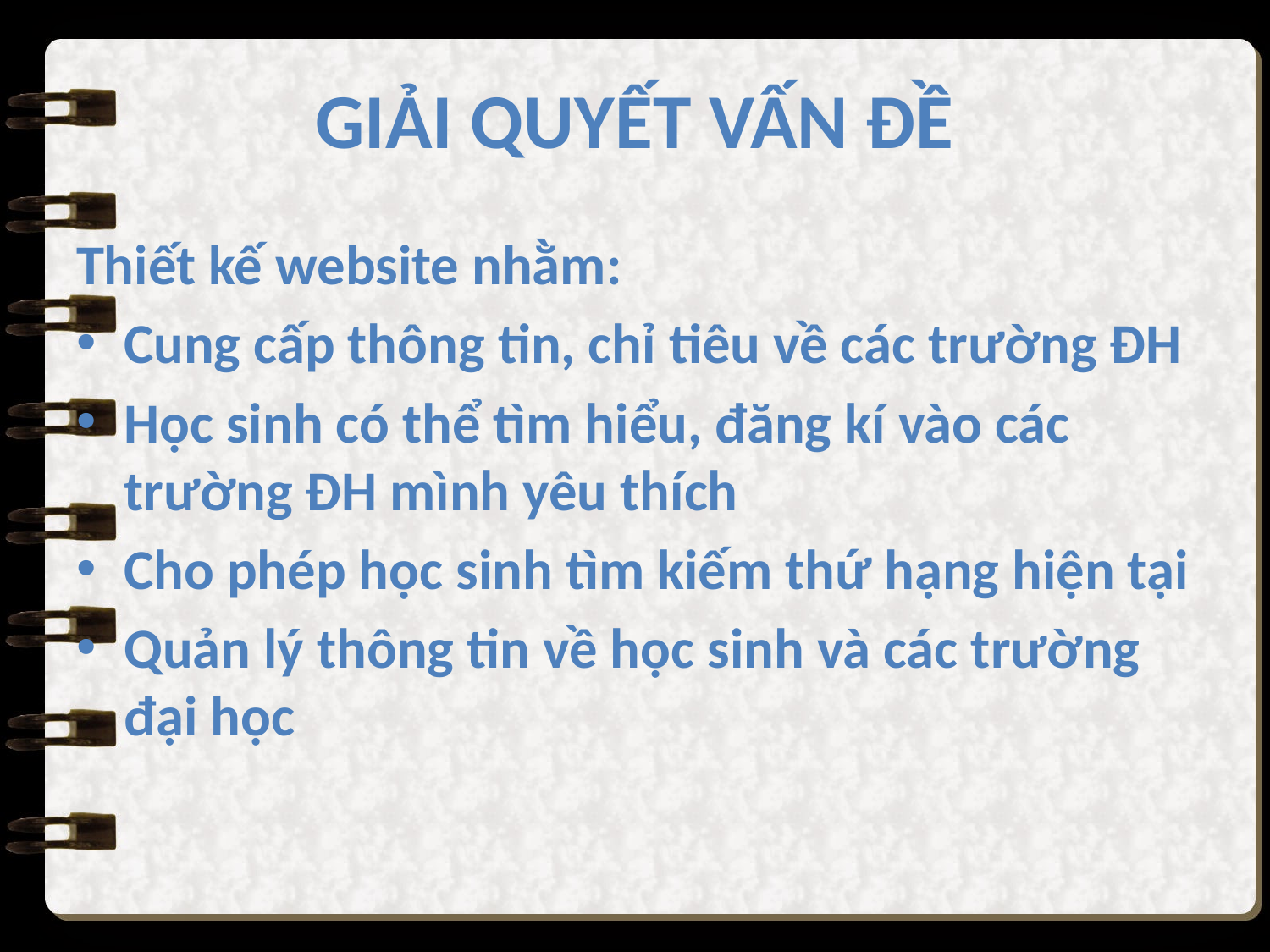

# GIẢI QUYẾT VẤN ĐỀ
Thiết kế website nhằm:
Cung cấp thông tin, chỉ tiêu về các trường ĐH
Học sinh có thể tìm hiểu, đăng kí vào các trường ĐH mình yêu thích
Cho phép học sinh tìm kiếm thứ hạng hiện tại
Quản lý thông tin về học sinh và các trường đại học